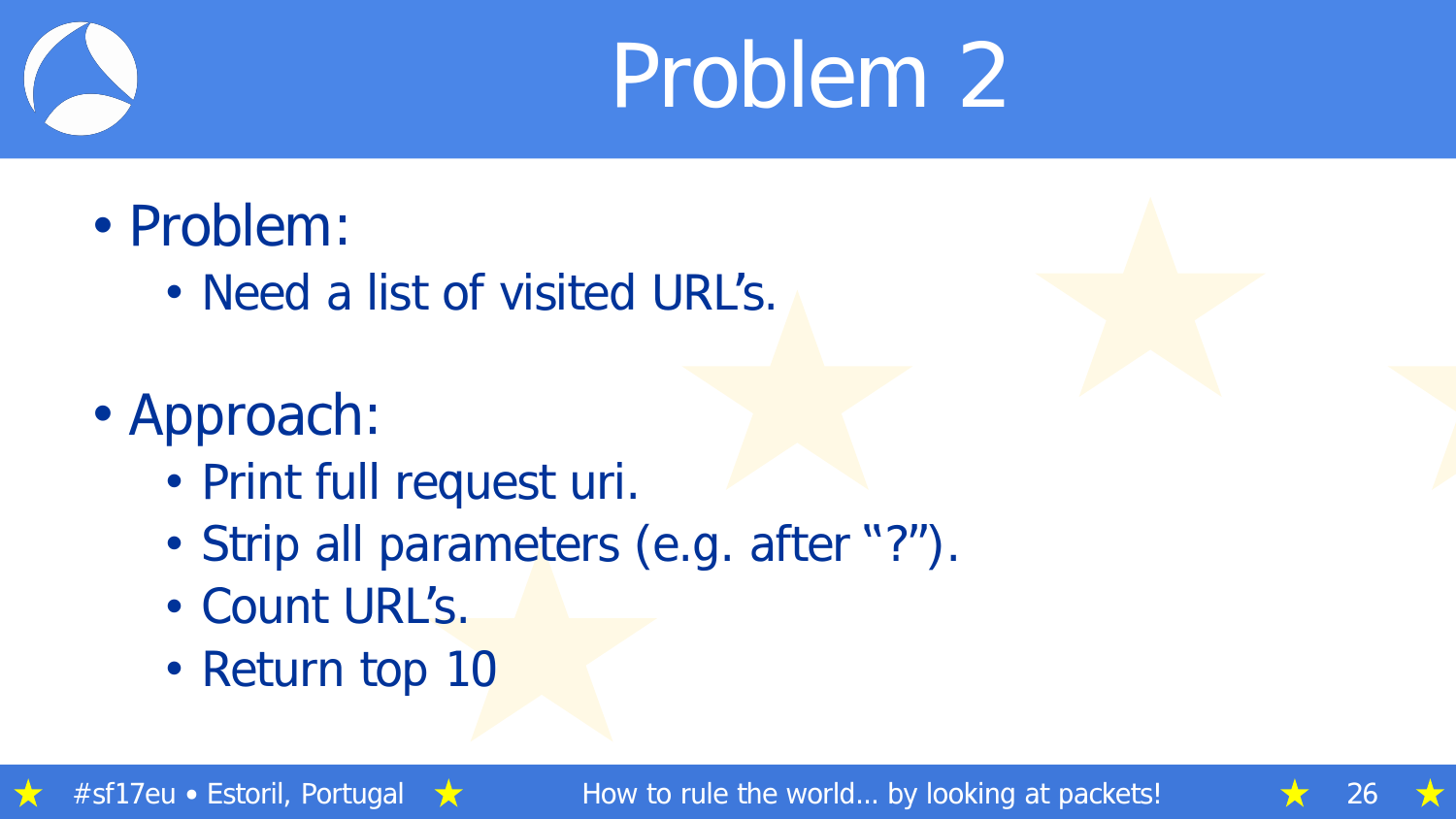

# Problem 2
Problem:
Need a list of visited URL’s.
Approach:
Print full request uri.
Strip all parameters (e.g. after “?”).
Count URL’s.
Return top 10